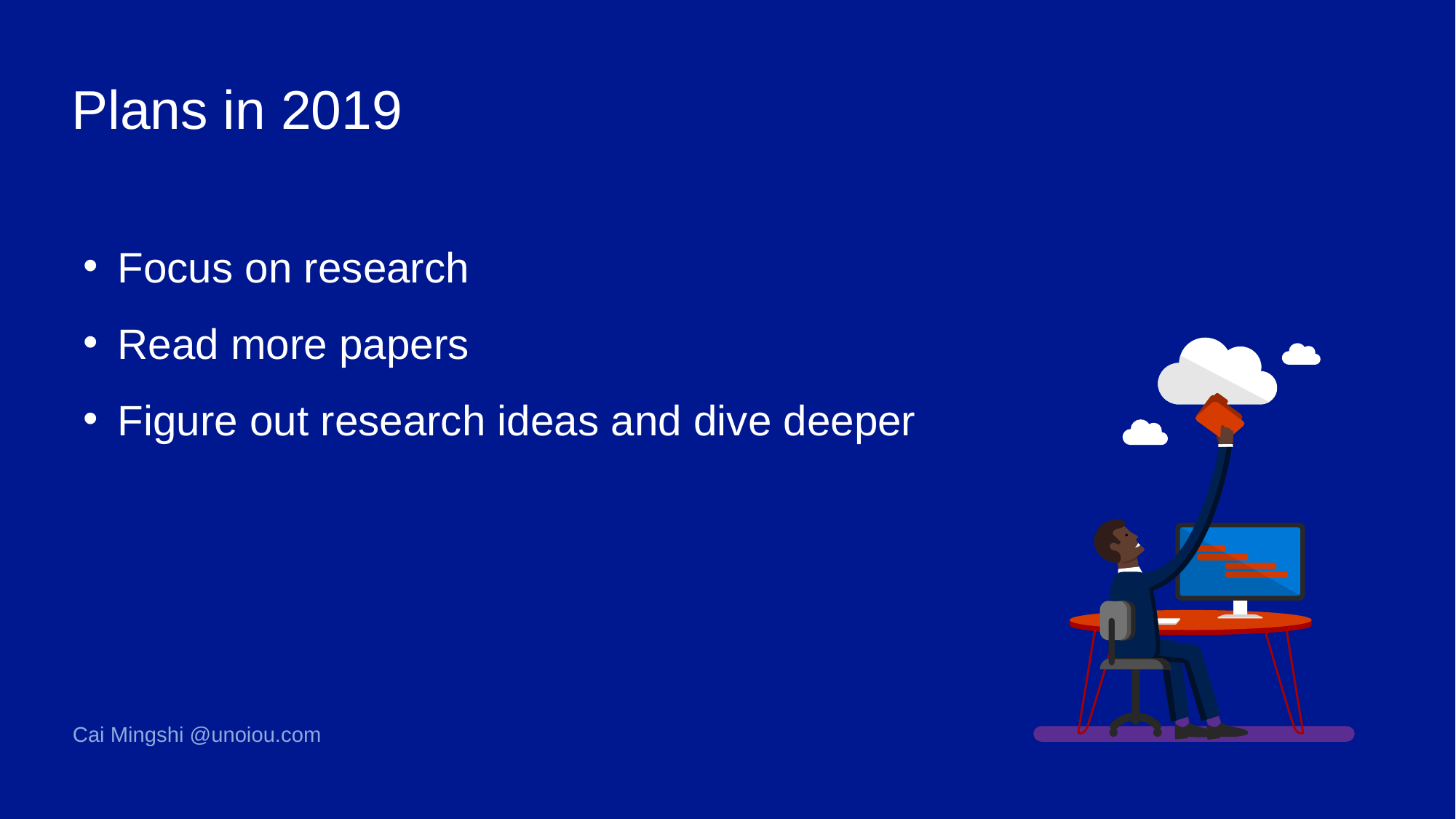

# Plans in 2019
Focus on research
Read more papers
Figure out research ideas and dive deeper

Cai Mingshi @unoiou.com